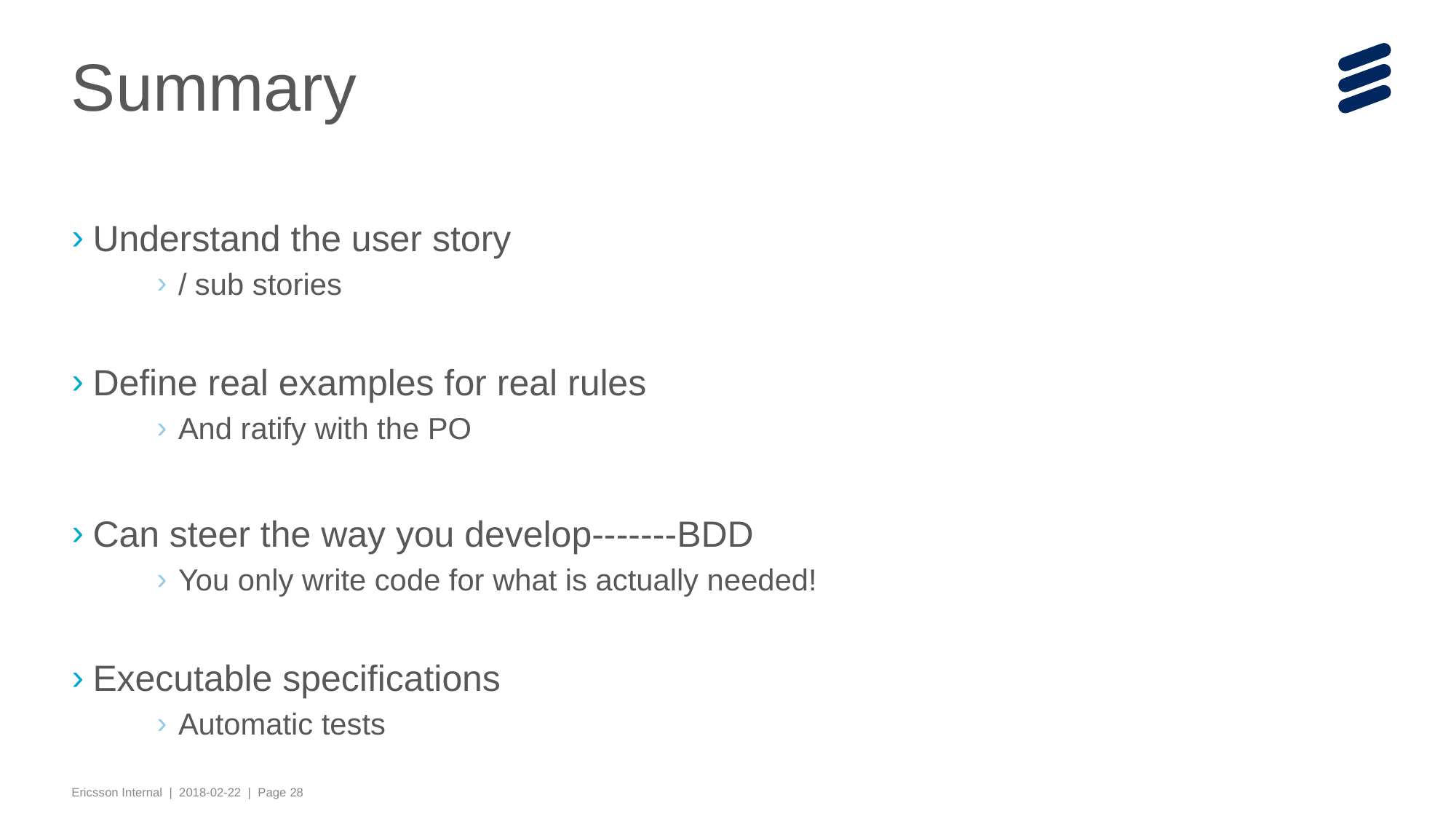

# Summary
Understand the user story
/ sub stories

Define real examples for real rules
And ratify with the PO

Can steer the way you develop-------BDD
You only write code for what is actually needed!

Executable specifications
Automatic tests